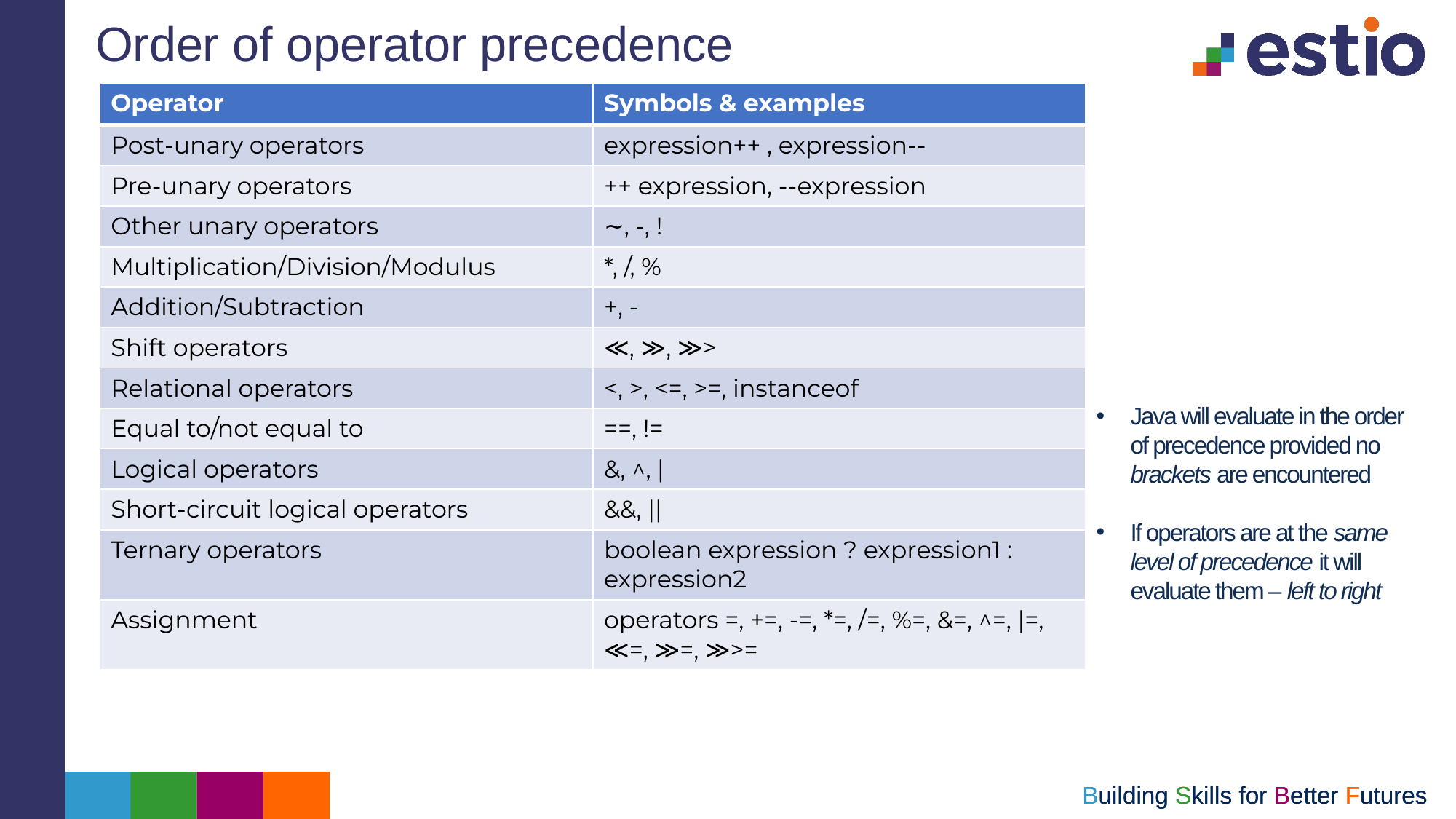

# Order of operator precedence
| Operator | Symbols & examples |
| --- | --- |
| Post-unary operators | expression++ , expression-- |
| Pre-unary operators | ++ expression, --expression |
| Other unary operators | ∼, -, ! |
| Multiplication/Division/Modulus | \*, /, % |
| Addition/Subtraction | +, - |
| Shift operators | ≪, ≫, ≫> |
| Relational operators | <, >, <=, >=, instanceof |
| Equal to/not equal to | ==, != |
| Logical operators | &, ^, | |
| Short-circuit logical operators | &&, || |
| Ternary operators | boolean expression ? expression1 : expression2 |
| Assignment | operators =, +=, -=, \*=, /=, %=, &=, ^=, |=, ≪=, ≫=, ≫>= |
Java will evaluate in the order of precedence provided no brackets are encountered

If operators are at the same level of precedence it will evaluate them – left to right